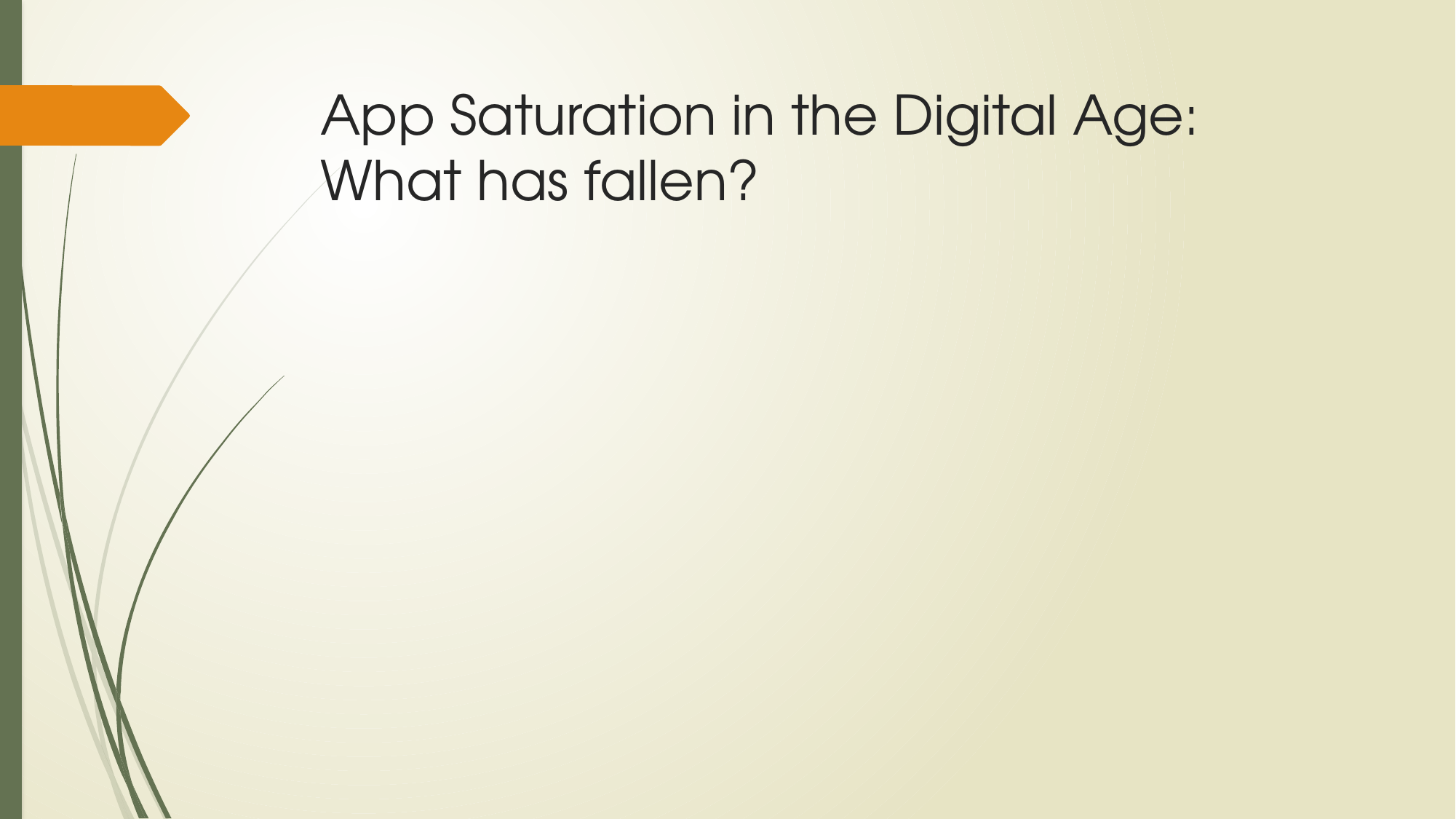

# App Saturation in the Digital Age: What has fallen?